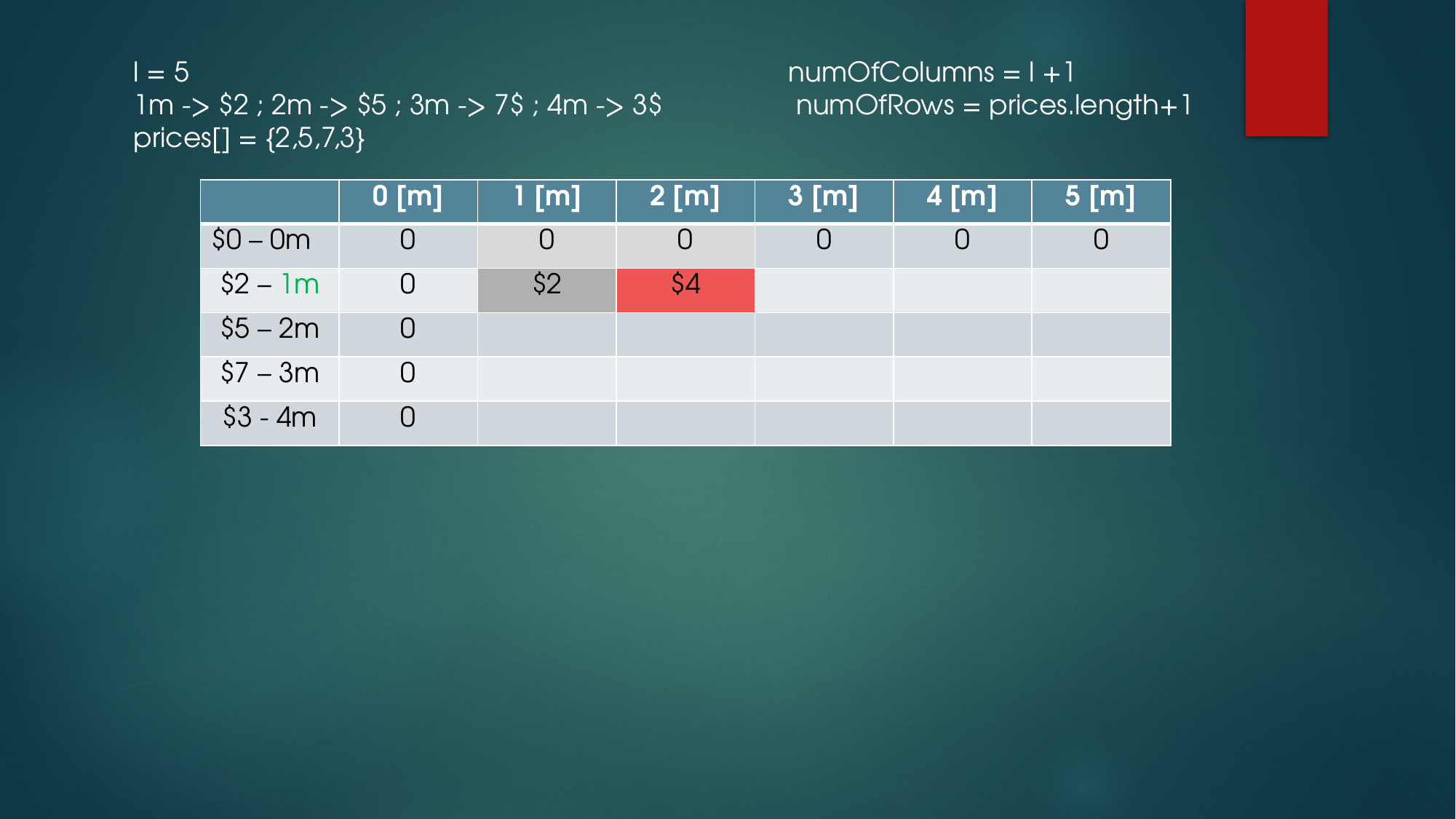

l = 5						numOfColumns = l +1
1m -> $2 ; 2m -> $5 ; 3m -> 7$ ; 4m -> 3$		 numOfRows = prices.length+1
prices[] = {2,5,7,3}

|  | 0 [m] | 1 [m] | 2 [m] | 3 [m] | 4 [m] | 5 [m] |
| --- | --- | --- | --- | --- | --- | --- |
| $0 – 0m | 0 | 0 | 0 | 0 | 0 | 0 |
| $2 – 1m | 0 | $2 | $4 |  |  |  |
| $5 – 2m | 0 |  |  |  |  |  |
| $7 – 3m | 0 |  |  |  |  |  |
| $3 - 4m | 0 |  |  |  |  |  |